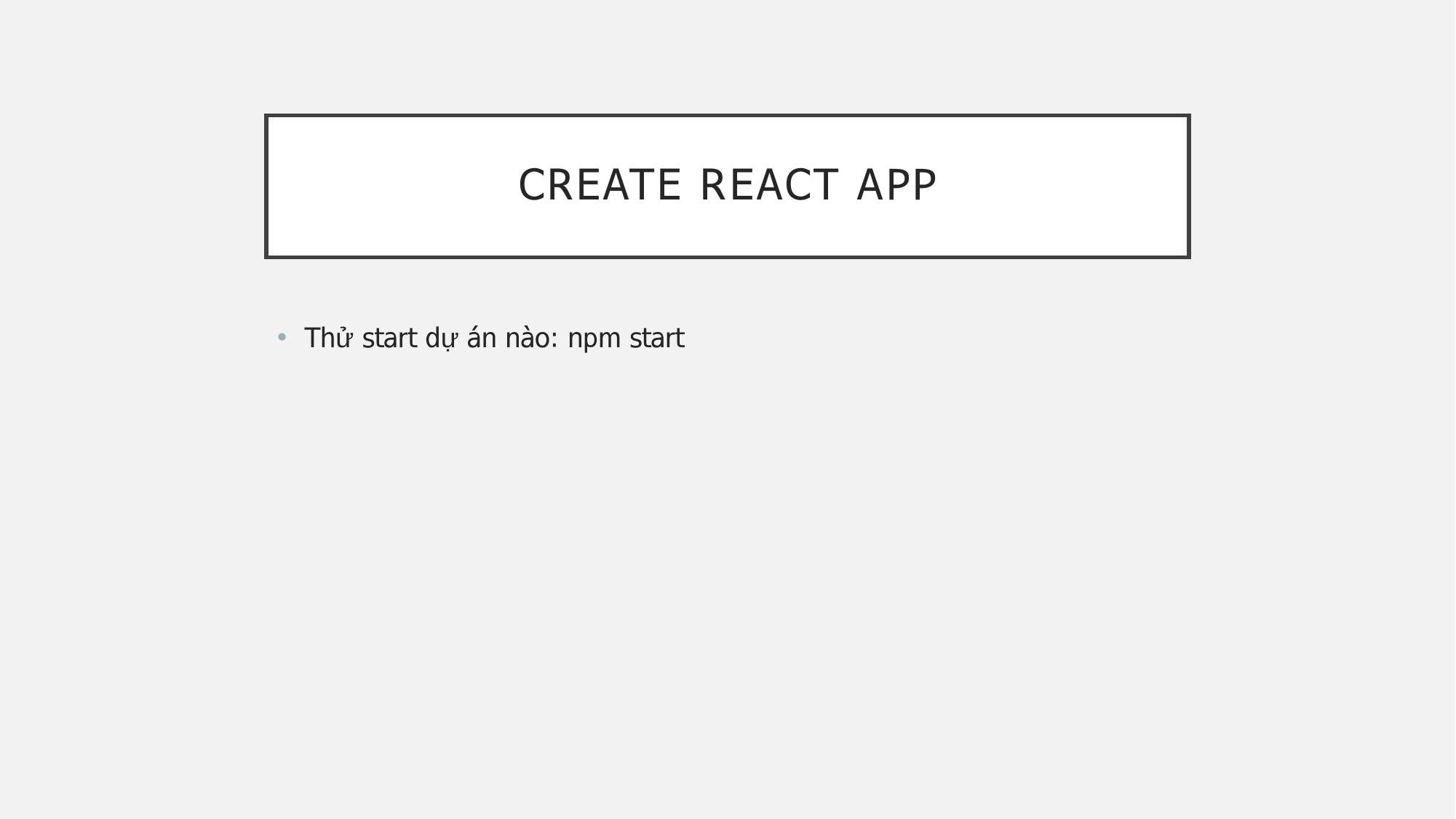

# Create React App
Thử start dự án nào: npm start